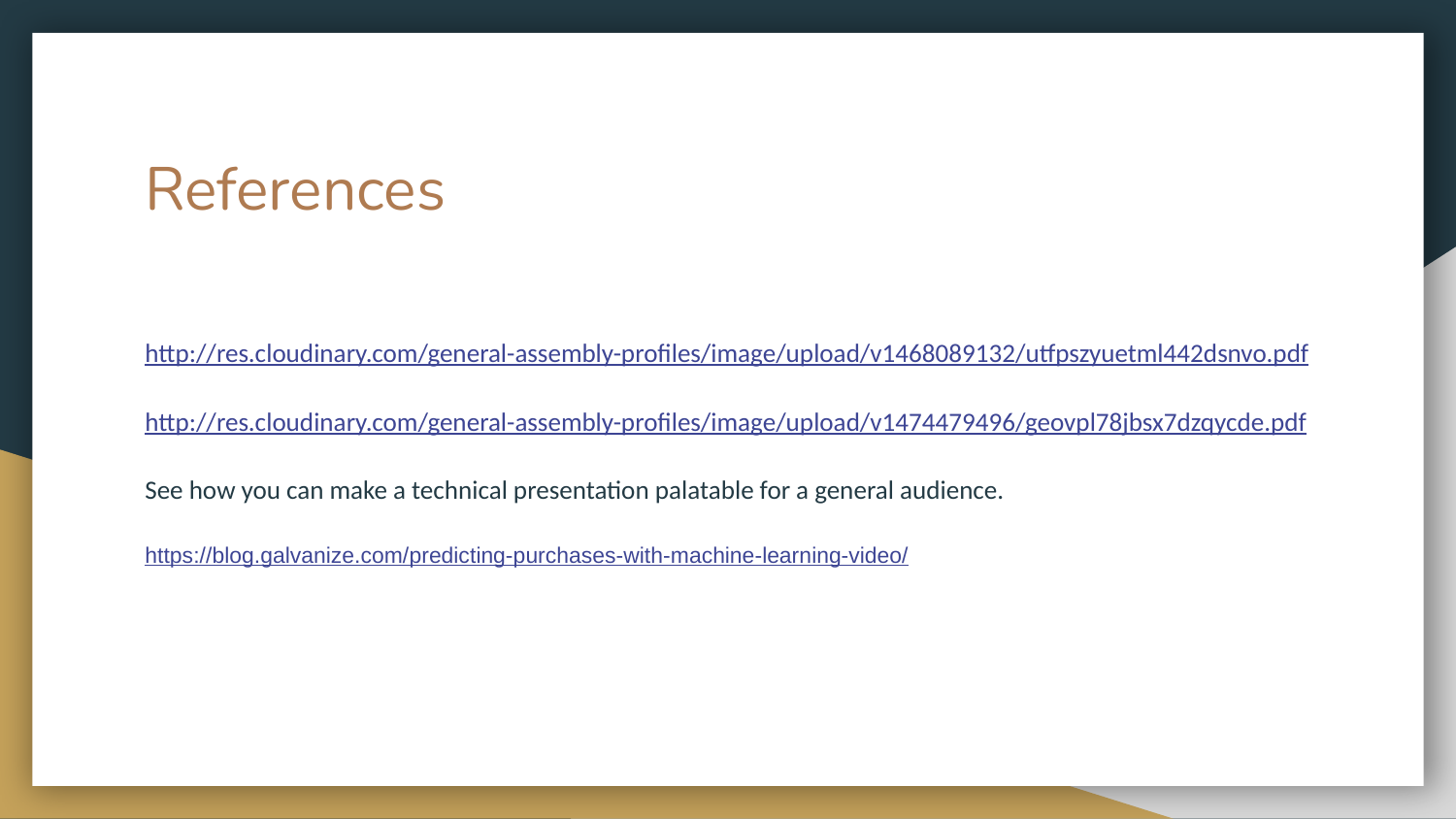

# References
http://res.cloudinary.com/general-assembly-profiles/image/upload/v1468089132/utfpszyuetml442dsnvo.pdf
http://res.cloudinary.com/general-assembly-profiles/image/upload/v1474479496/geovpl78jbsx7dzqycde.pdf
See how you can make a technical presentation palatable for a general audience.
https://blog.galvanize.com/predicting-purchases-with-machine-learning-video/